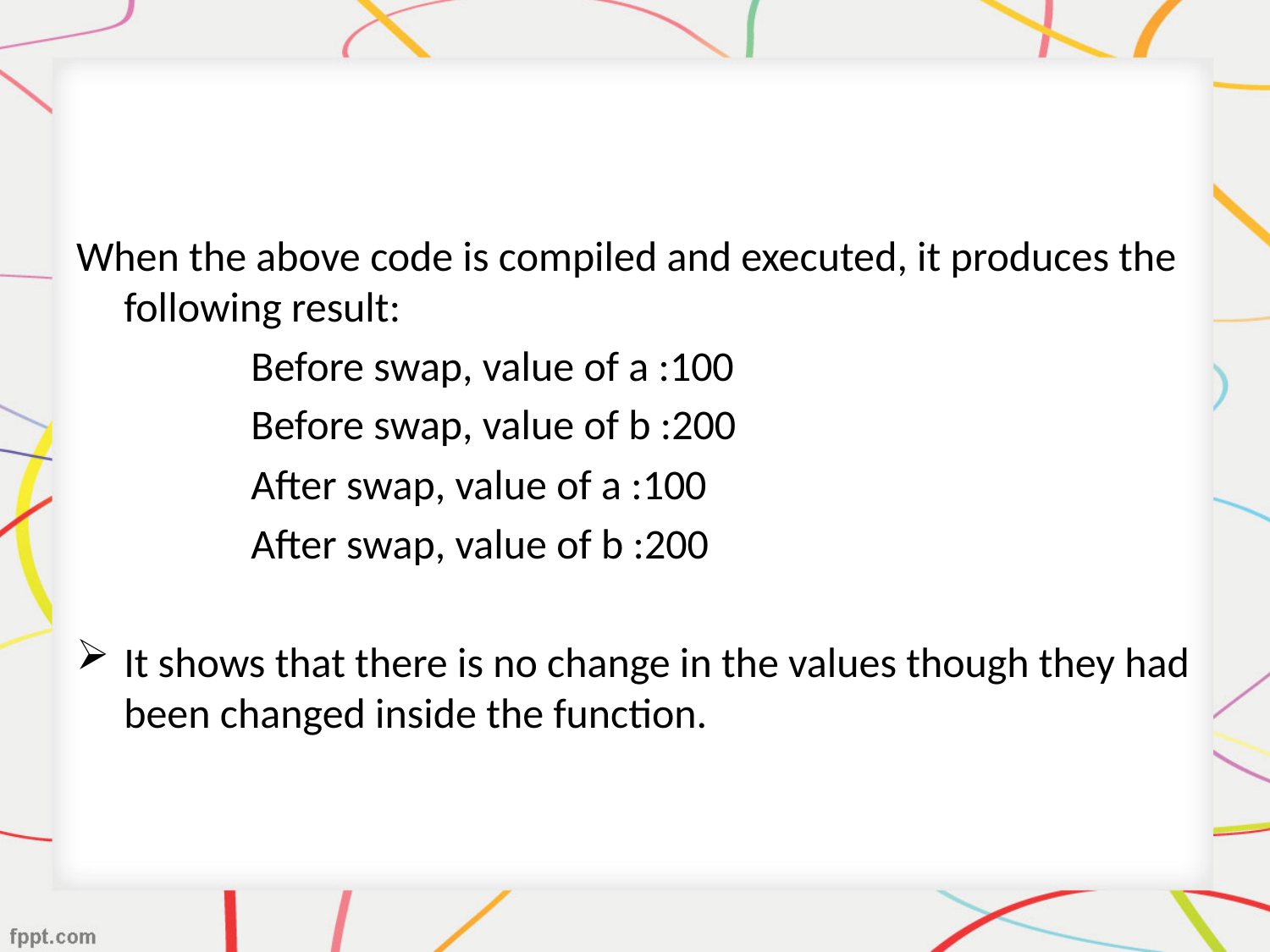

#
When the above code is compiled and executed, it produces the following result:
		Before swap, value of a :100
		Before swap, value of b :200
		After swap, value of a :100
		After swap, value of b :200

It shows that there is no change in the values though they had been changed inside the function.